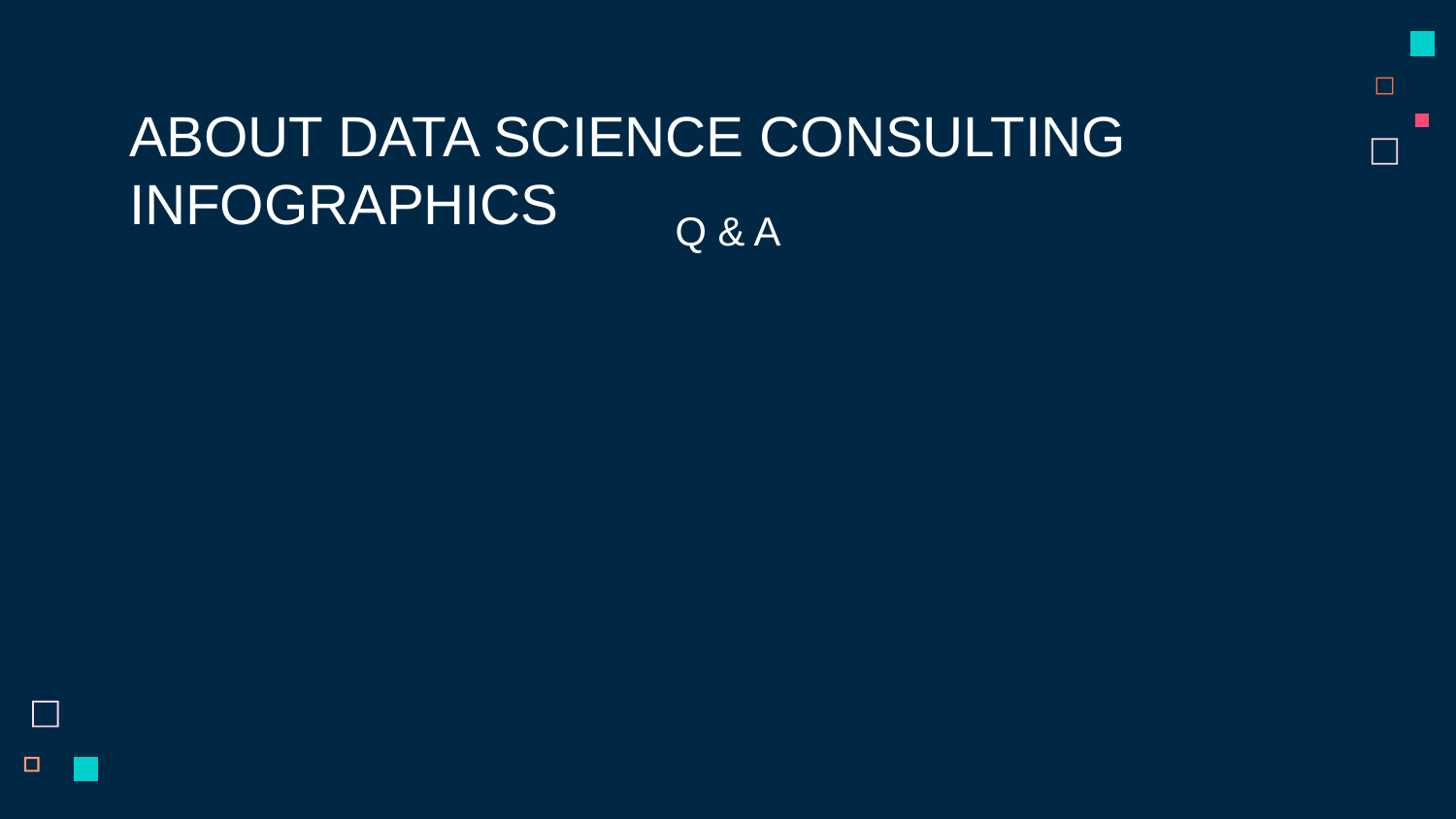

# ABOUT DATA SCIENCE CONSULTING INFOGRAPHICS

Q & A